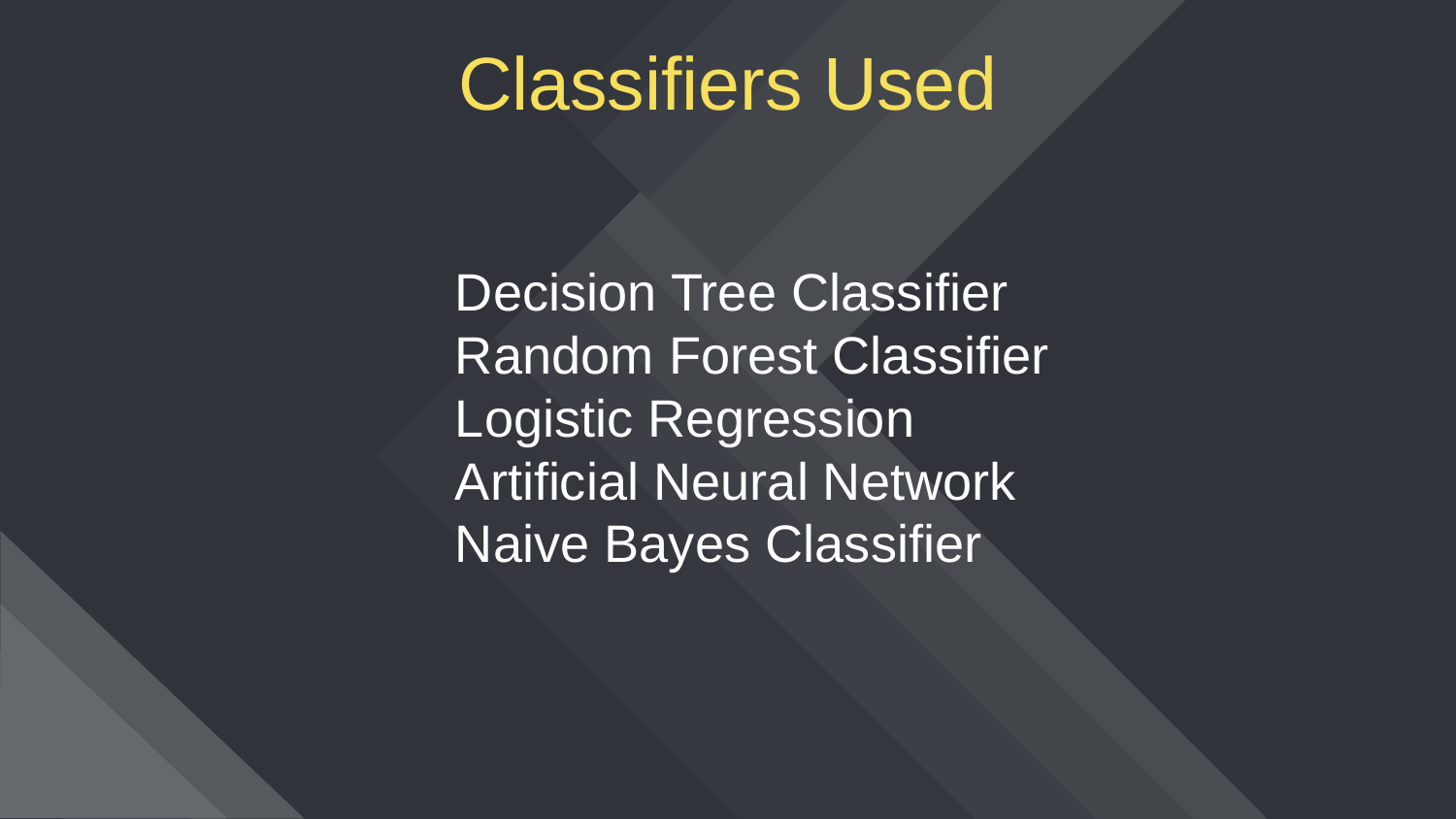

# Classifiers Used
Decision Tree Classifier
Random Forest Classifier
Logistic Regression
Artificial Neural Network
Naive Bayes Classifier